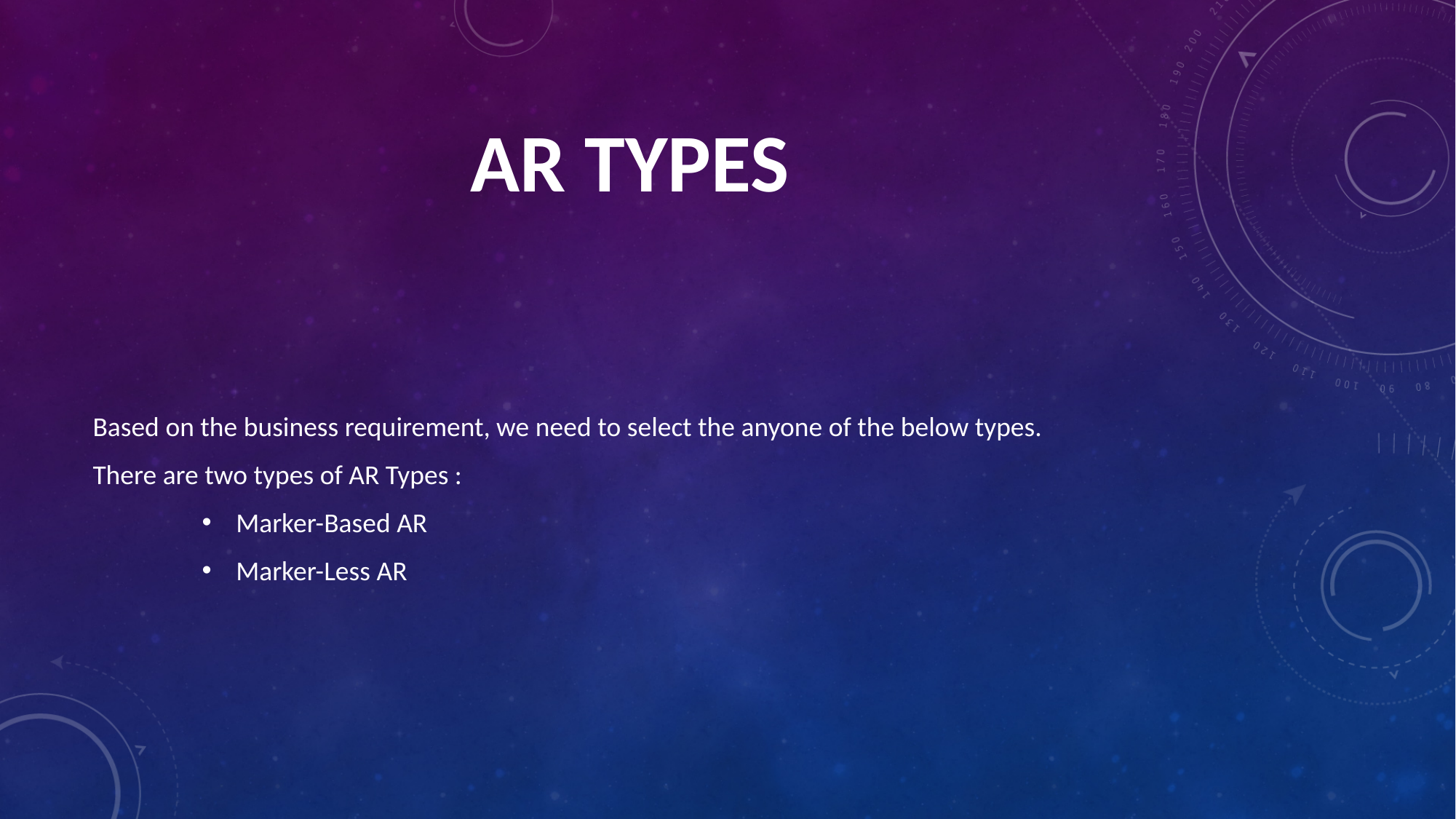

#
AR TYPES

Based on the business requirement, we need to select the anyone of the below types.
There are two types of AR Types :
Marker-Based AR
Marker-Less AR